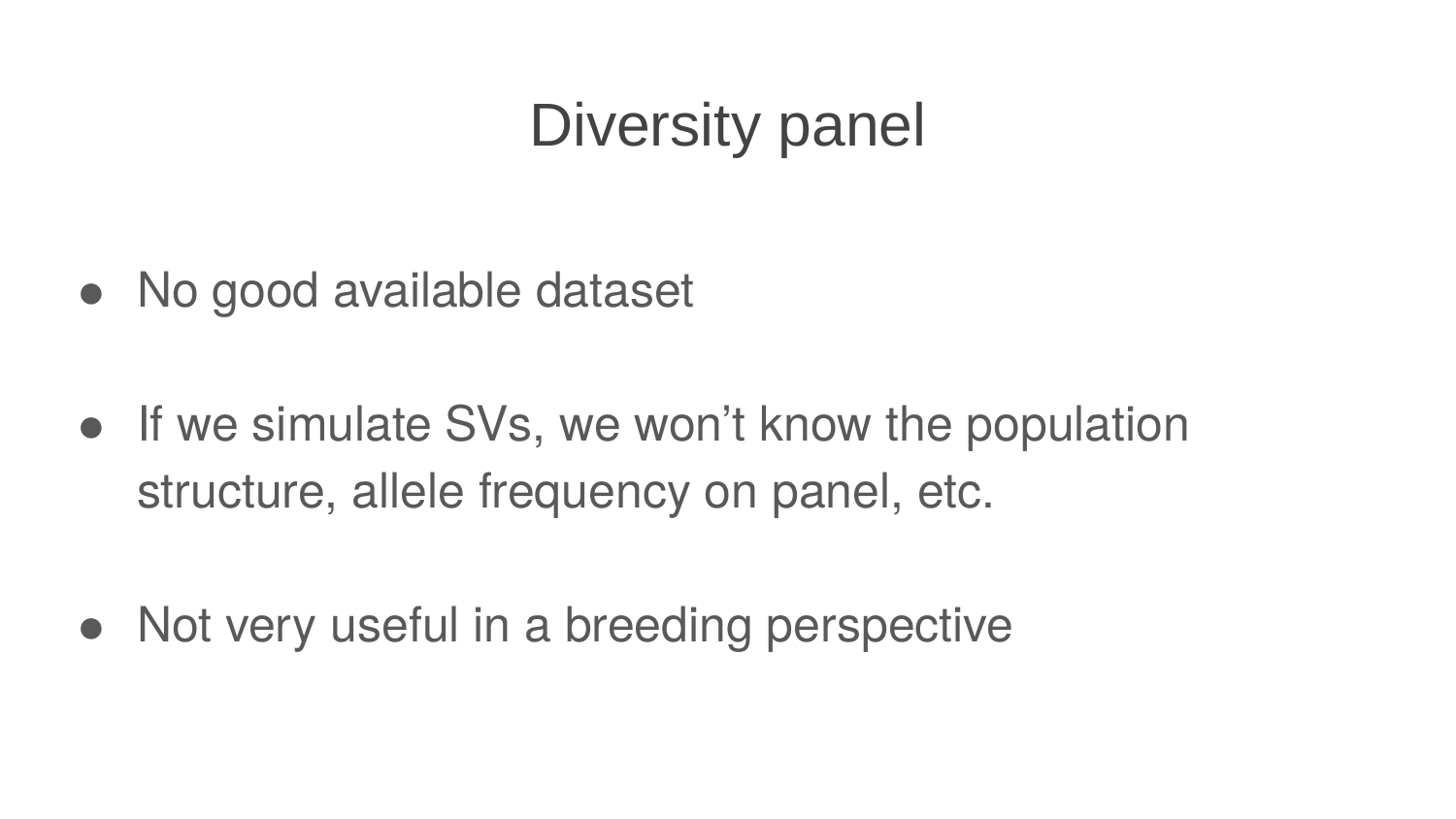

# Diversity panel

No good available dataset
If we simulate SVs, we won’t know the population structure, allele frequency on panel, etc.
Not very useful in a breeding perspective